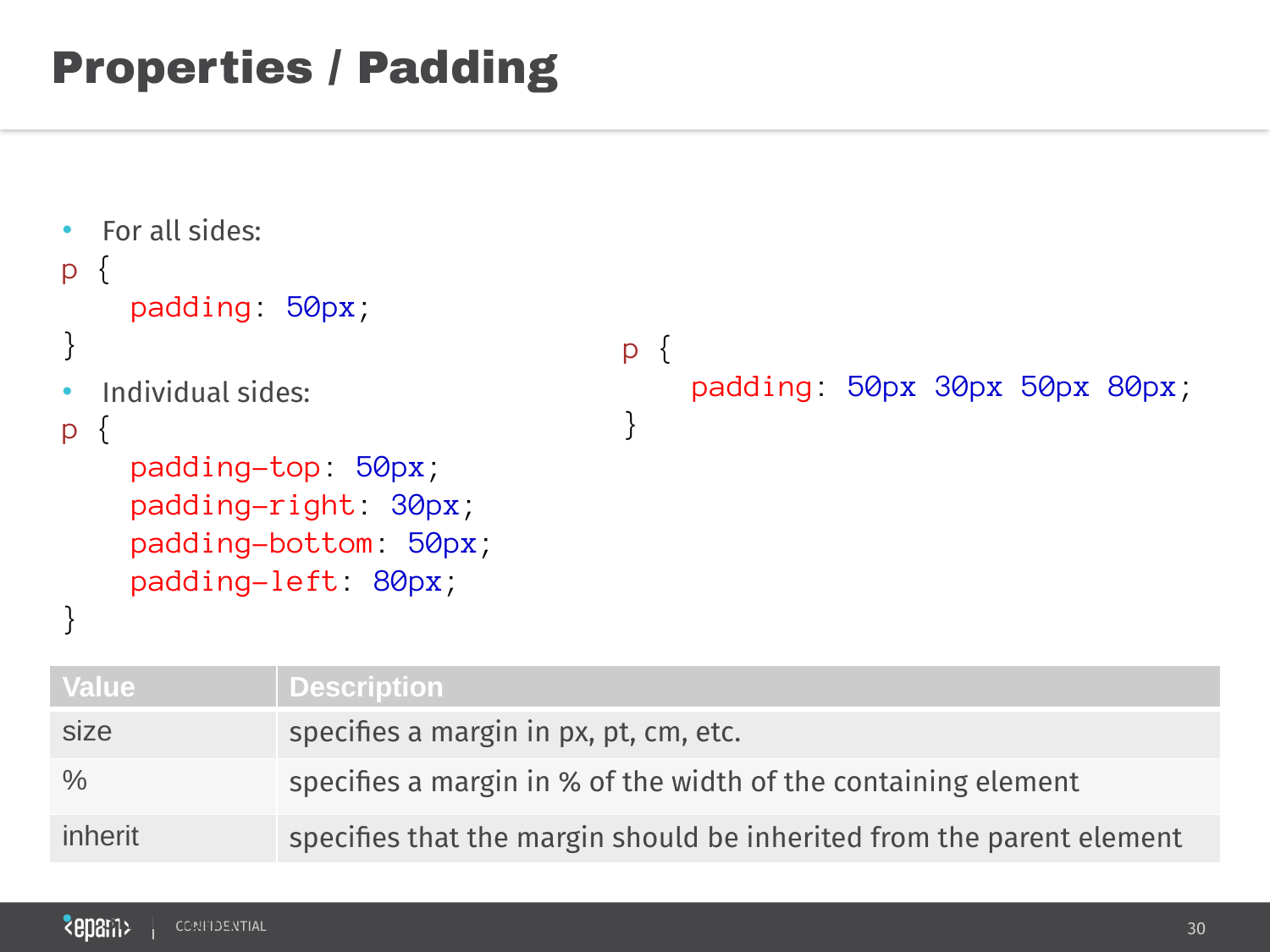

Properties / Padding
For all sides:

Individual sides:

Shorthand:
p {
    padding: 50px;
}
p {
    padding: 50px 30px 50px 80px;
}
p {
    padding-top: 50px;
    padding-right: 30px;
    padding-bottom: 50px;
    padding-left: 80px;
}
| Value | Description |
| --- | --- |
| size | specifies a margin in px, pt, cm, etc. |
| % | specifies a margin in % of the width of the containing element |
| inherit | specifies that the margin should be inherited from the parent element |